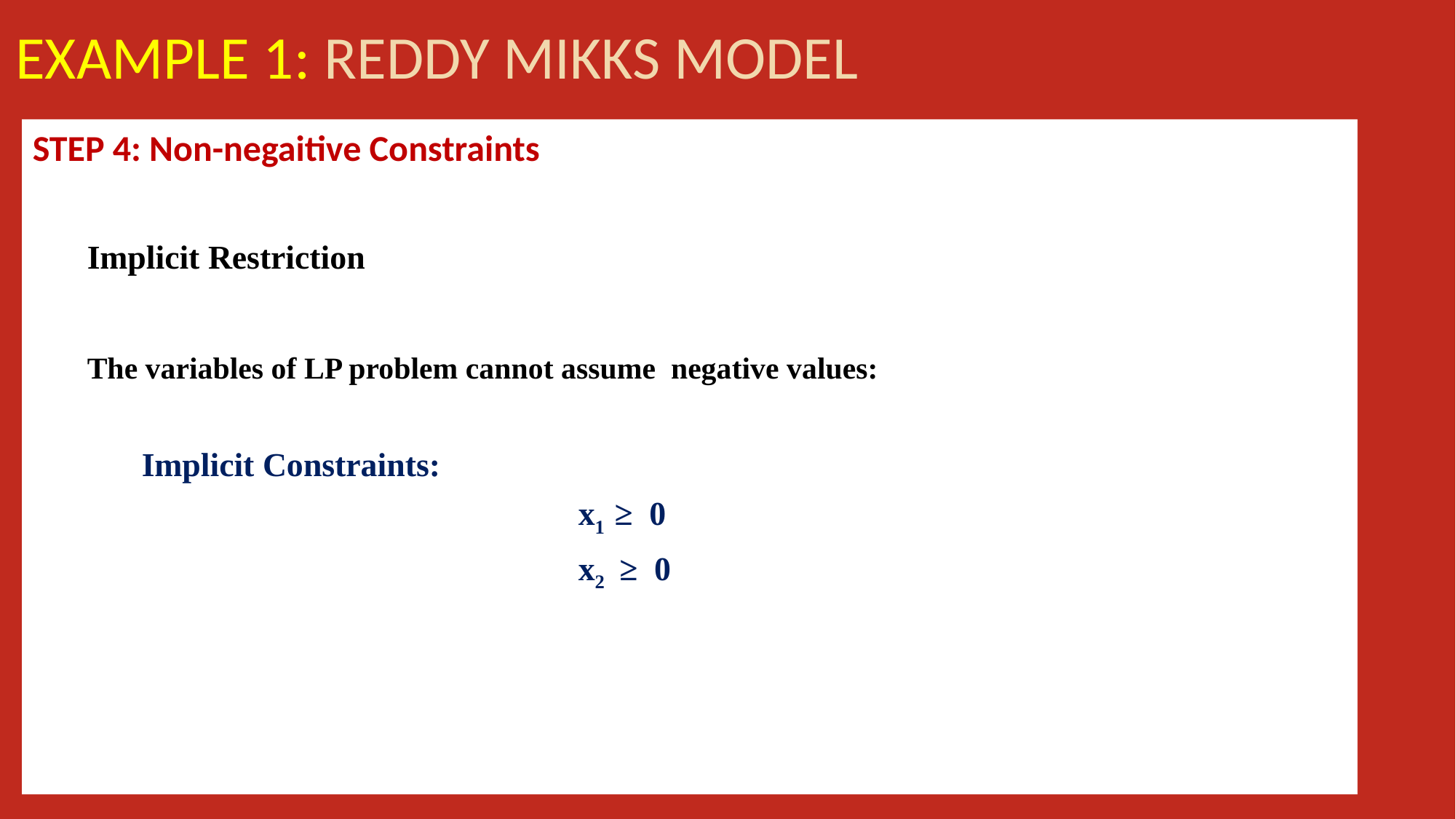

# Example 1: Reddy mikks Model
STEP 4: Non-negaitive Constraints

	Implicit Restriction

	The variables of LP problem cannot assume  negative values:

	Implicit Constraints:
					x1  ≥  0
					x2   ≥  0